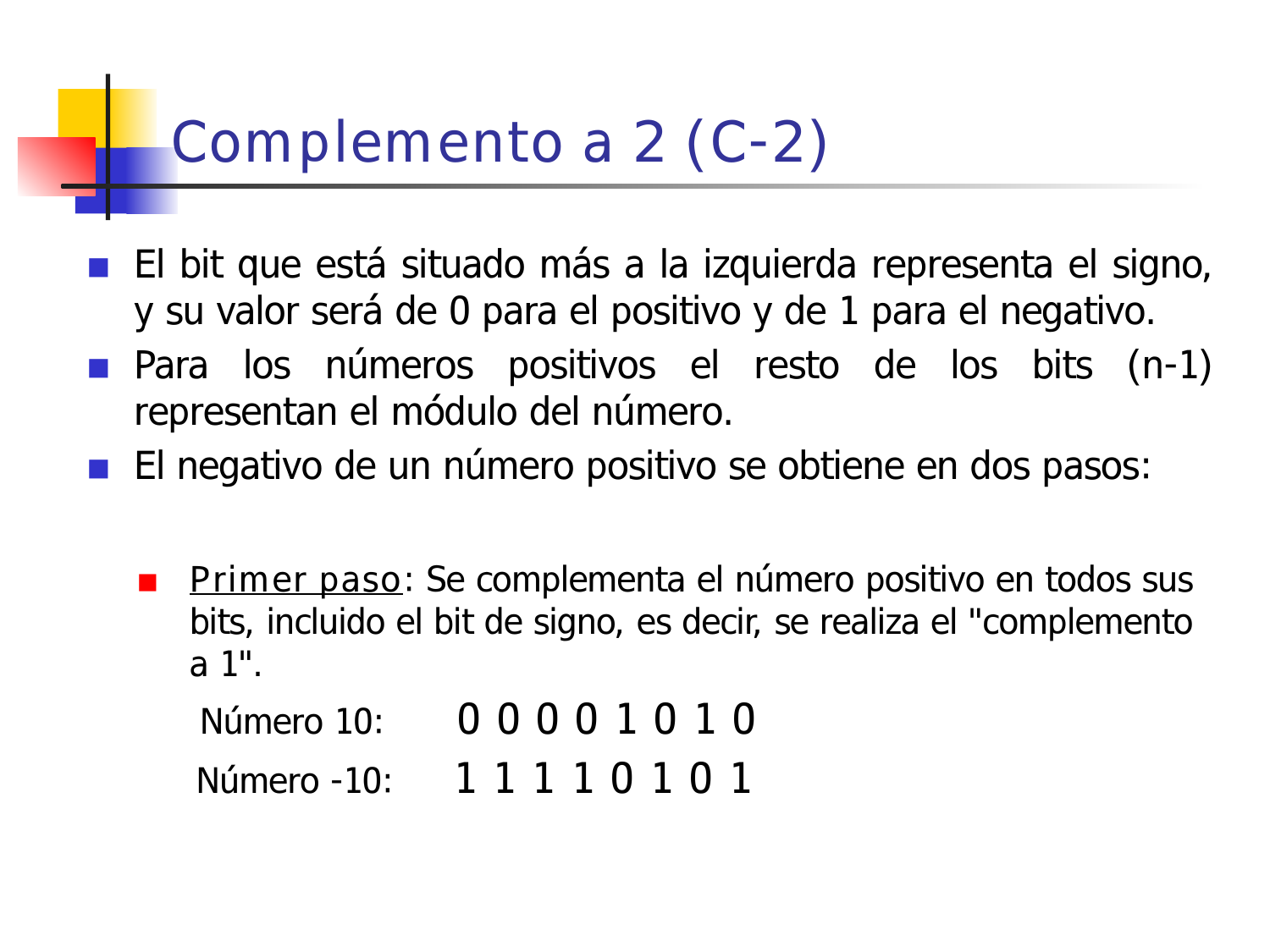

# Complemento a 2 (C-2)
El bit que está situado más a la izquierda representa el signo, y su valor será de 0 para el positivo y de 1 para el negativo.
Para los números positivos el resto de los bits (n-1) representan el módulo del número.
El negativo de un número positivo se obtiene en dos pasos:
Primer paso: Se complementa el número positivo en todos sus bits, incluido el bit de signo, es decir, se realiza el "complemento a 1".
         Número 10:      0 0 0 0 1 0 1 0
         Número -10:     1 1 1 1 0 1 0 1